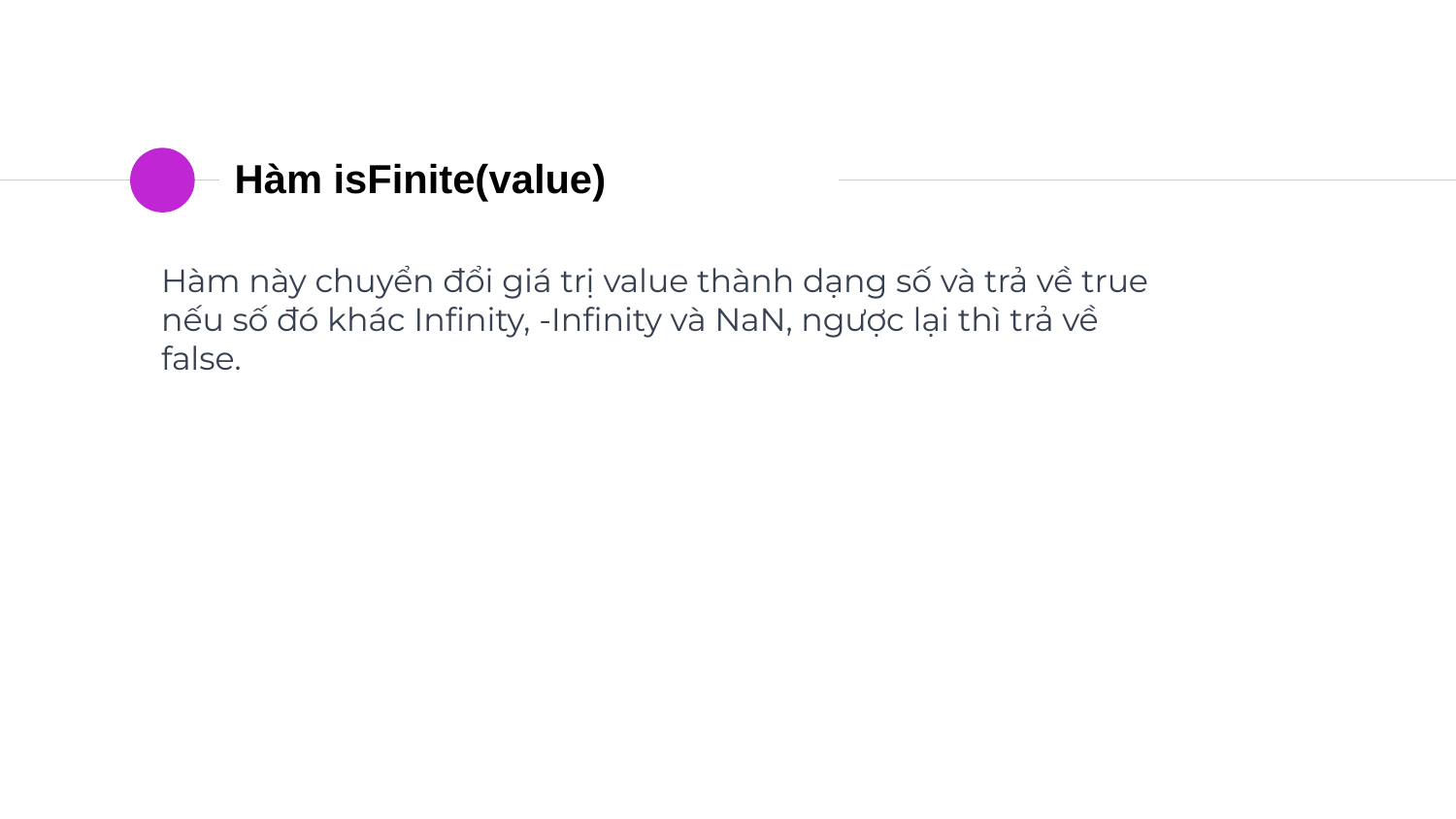

# Hàm isFinite(value)
Hàm này chuyển đổi giá trị value thành dạng số và trả về true nếu số đó khác Infinity, -Infinity và NaN, ngược lại thì trả về false.